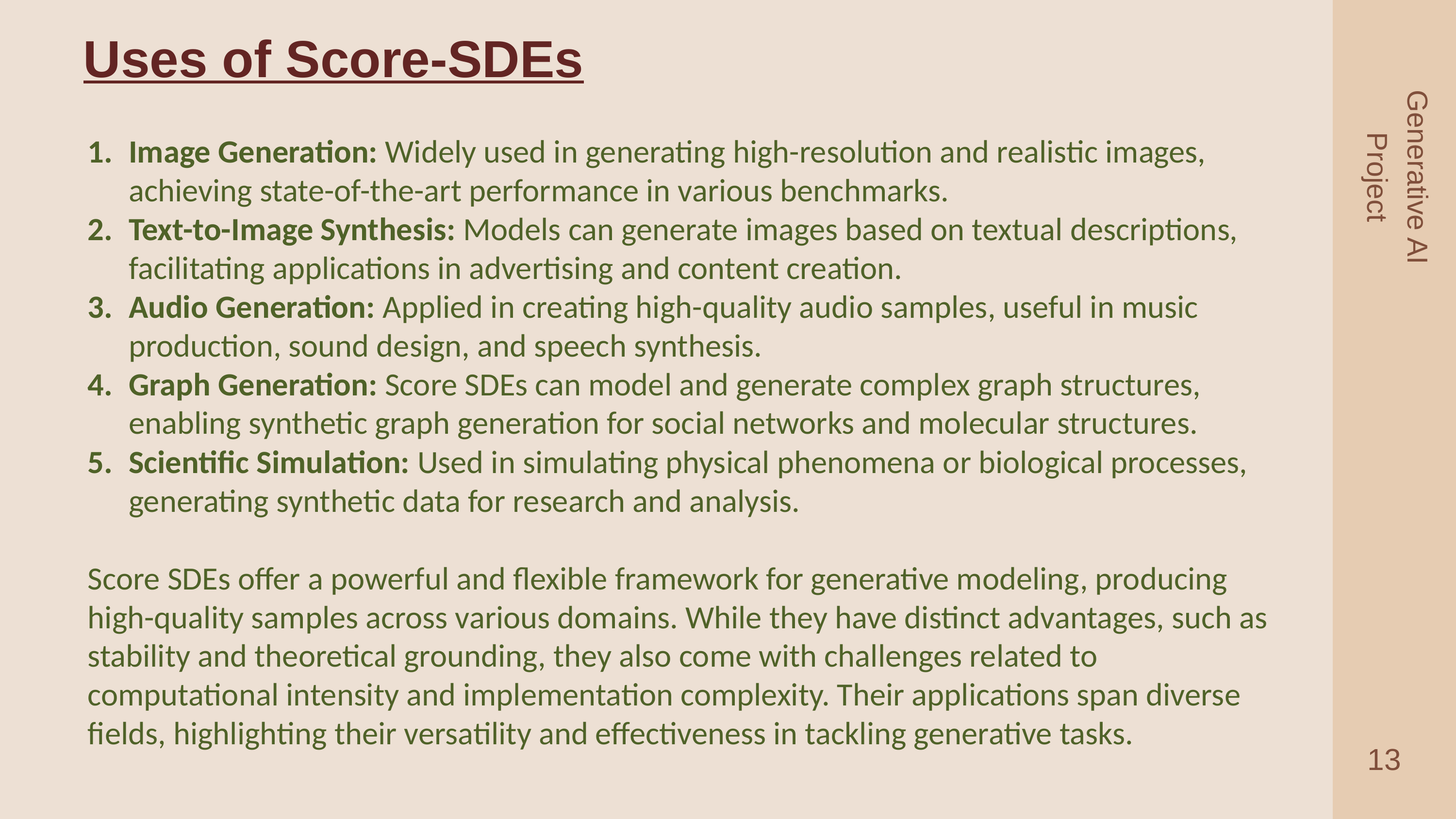

# Uses of Score-SDEs

Image Generation: Widely used in generating high-resolution and realistic images, achieving state-of-the-art performance in various benchmarks.
Text-to-Image Synthesis: Models can generate images based on textual descriptions, facilitating applications in advertising and content creation.
Audio Generation: Applied in creating high-quality audio samples, useful in music production, sound design, and speech synthesis.
Graph Generation: Score SDEs can model and generate complex graph structures, enabling synthetic graph generation for social networks and molecular structures.
Scientific Simulation: Used in simulating physical phenomena or biological processes, generating synthetic data for research and analysis.

Score SDEs offer a powerful and flexible framework for generative modeling, producing high-quality samples across various domains. While they have distinct advantages, such as stability and theoretical grounding, they also come with challenges related to computational intensity and implementation complexity. Their applications span diverse fields, highlighting their versatility and effectiveness in tackling generative tasks.

Generative AI Project
13
2